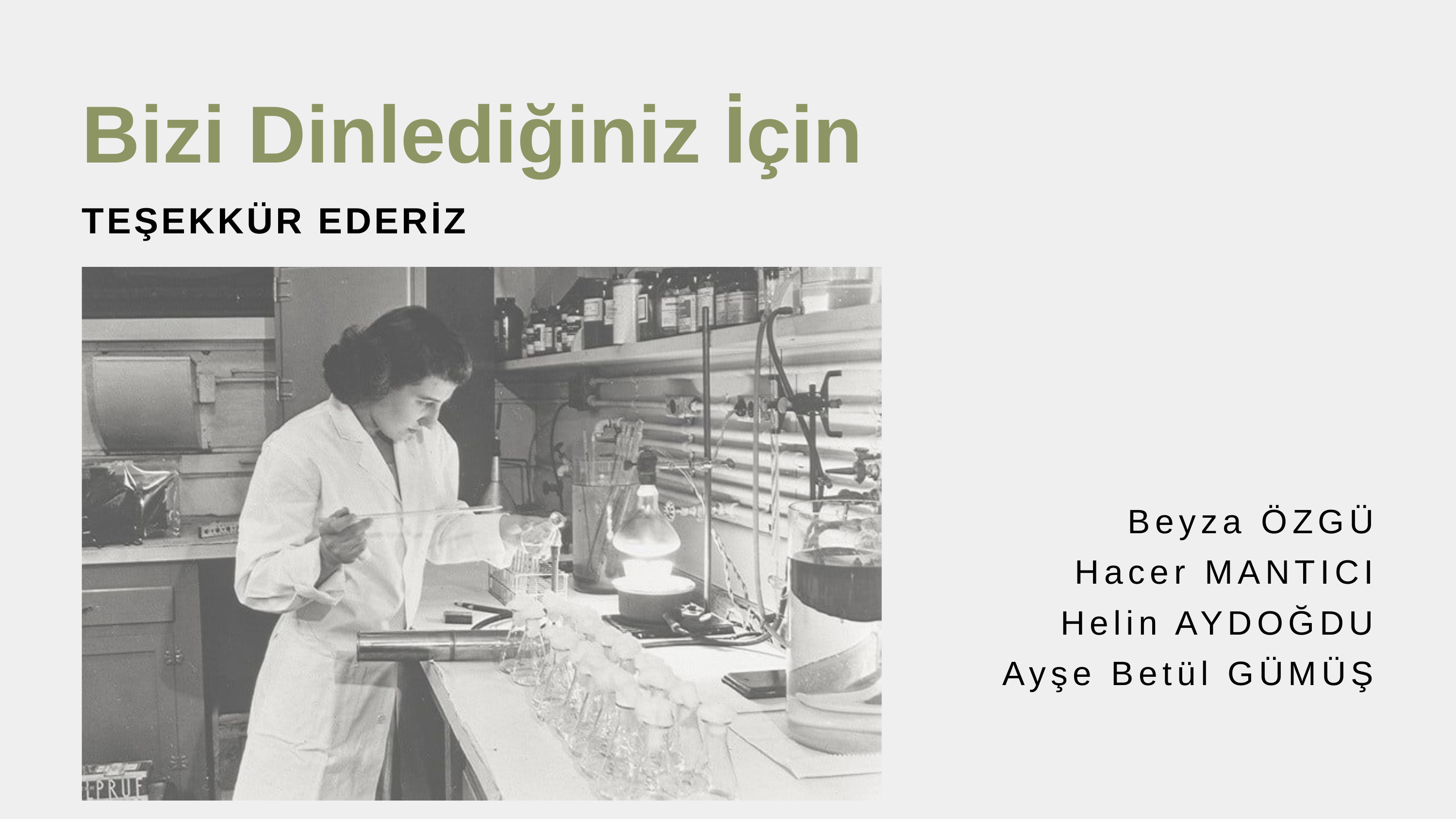

Bizi Dinlediğiniz İçin
TEŞEKKÜR EDERİZ

Beyza ÖZGÜ
Hacer MANTICI
Helin AYDOĞDU
Ayşe Betül GÜMÜŞ